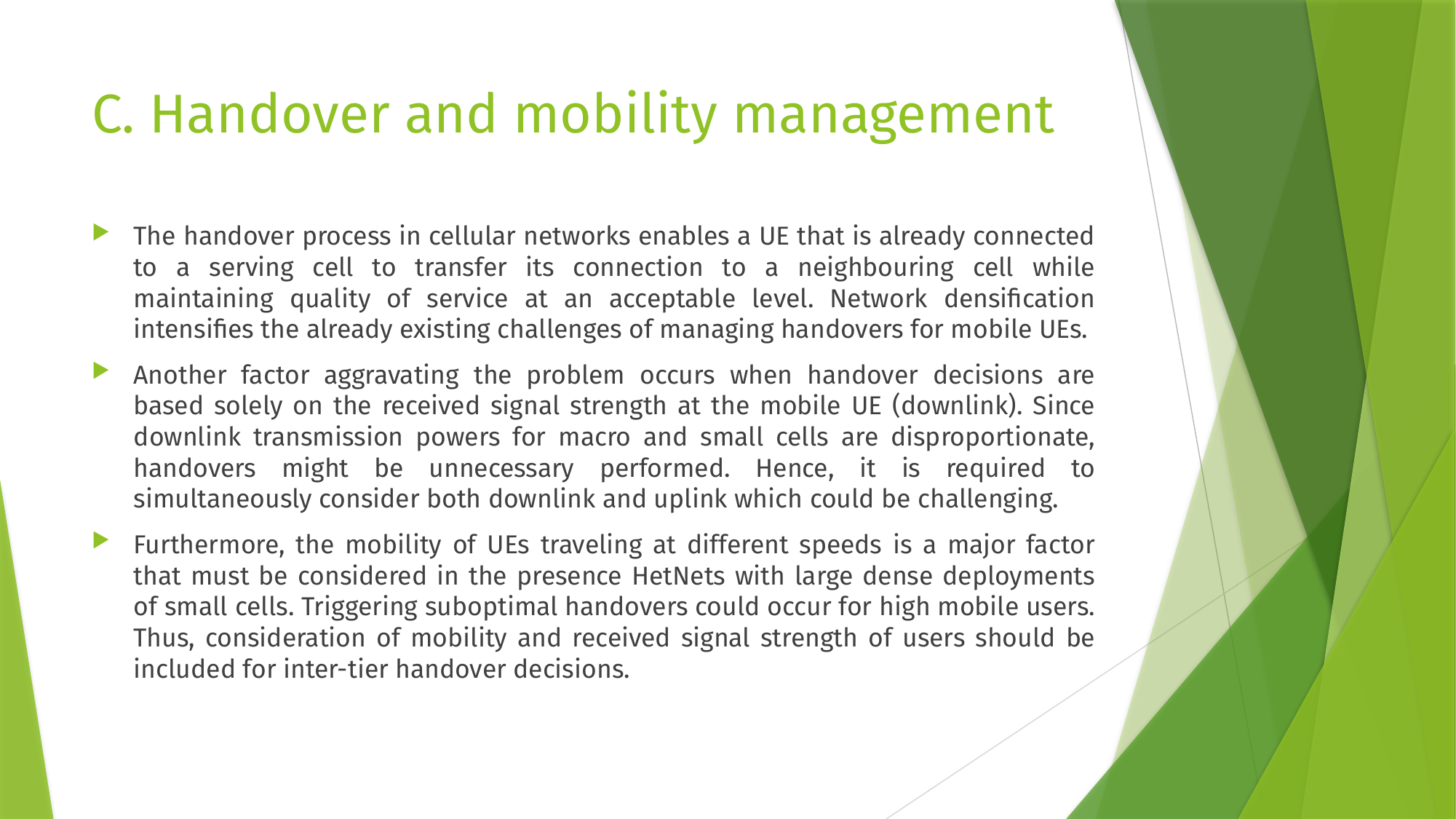

# C. Handover and mobility management
The handover process in cellular networks enables a UE that is already connected to a serving cell to transfer its connection to a neighbouring cell while maintaining quality of service at an acceptable level. Network densification intensifies the already existing challenges of managing handovers for mobile UEs.
Another factor aggravating the problem occurs when handover decisions are based solely on the received signal strength at the mobile UE (downlink). Since downlink transmission powers for macro and small cells are disproportionate, handovers might be unnecessary performed. Hence, it is required to simultaneously consider both downlink and uplink which could be challenging.
Furthermore, the mobility of UEs traveling at different speeds is a major factor that must be considered in the presence HetNets with large dense deployments of small cells. Triggering suboptimal handovers could occur for high mobile users. Thus, consideration of mobility and received signal strength of users should be included for inter-tier handover decisions.